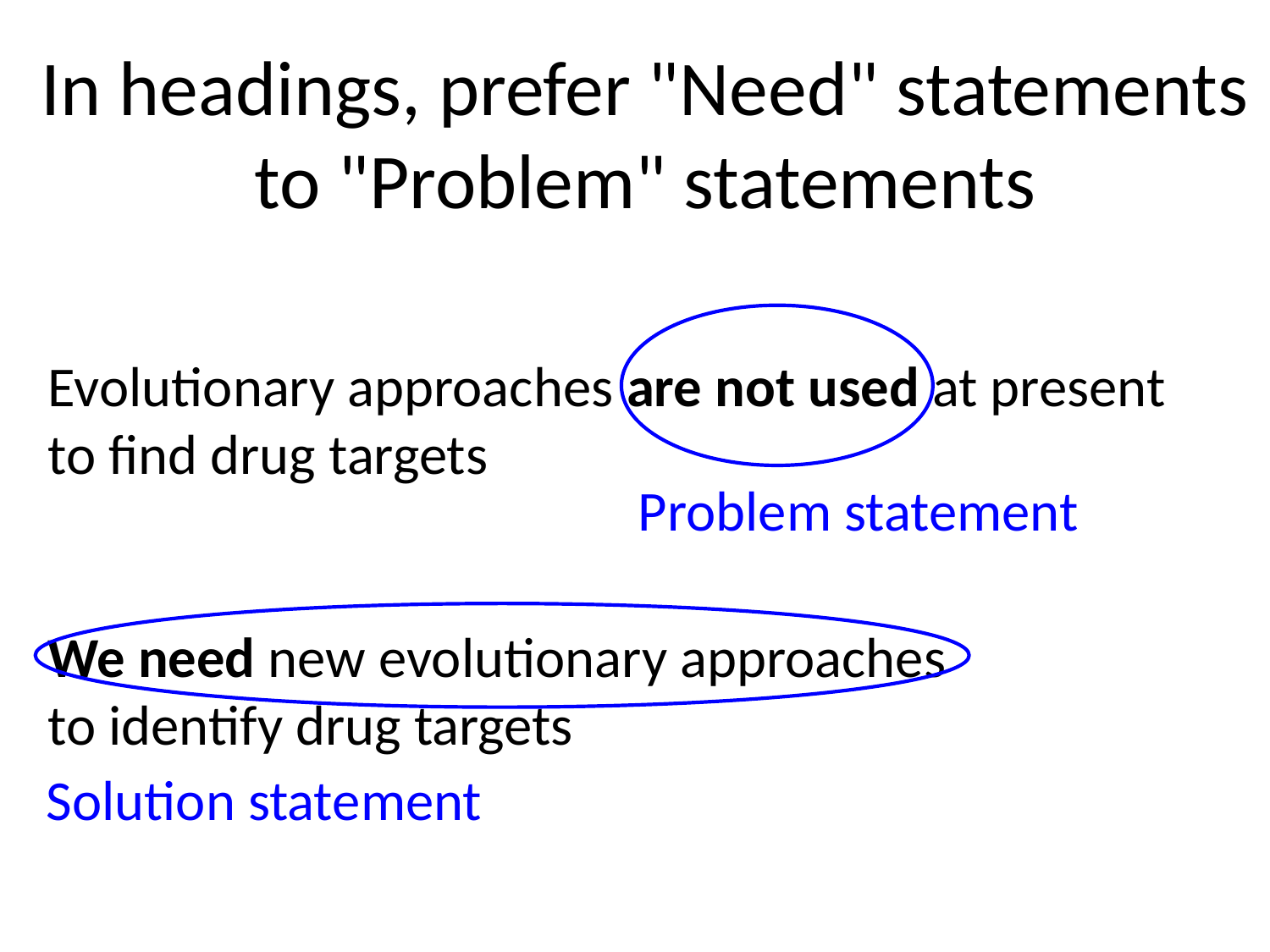

# In headings, prefer "Need" statements to "Problem" statements

Evolutionary approaches are not used at present
to find drug targets

We need new evolutionary approaches
to identify drug targets
Problem statement

Solution statement